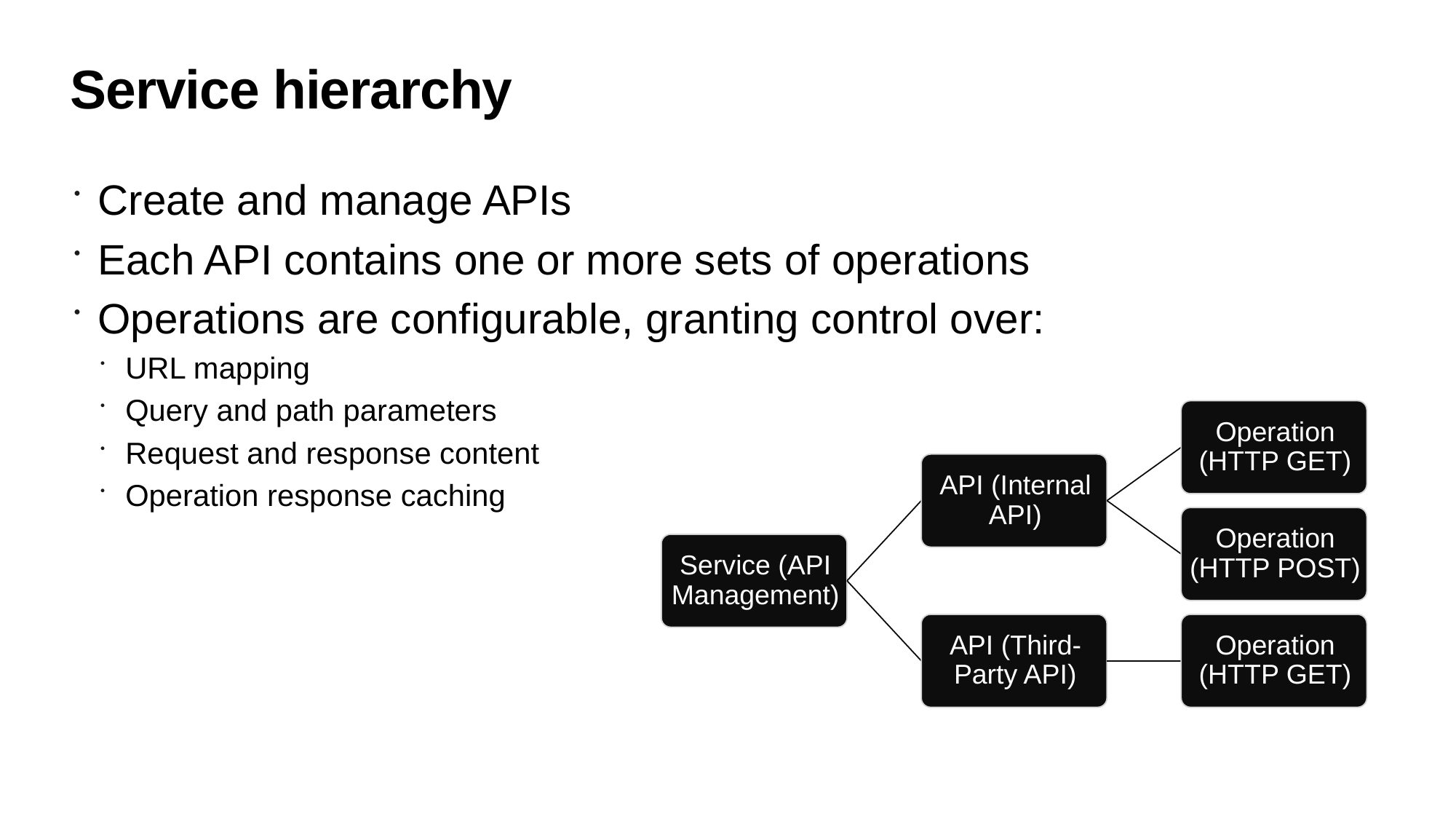

# Service hierarchy
Create and manage APIs
Each API contains one or more sets of operations
Operations are configurable, granting control over:
URL mapping
Query and path parameters
Request and response content
Operation response caching
Service (API Management)

API (Internal API)

Operation (HTTP GET)

Operation (HTTP POST)

API (Third-Party API)

Operation (HTTP GET)